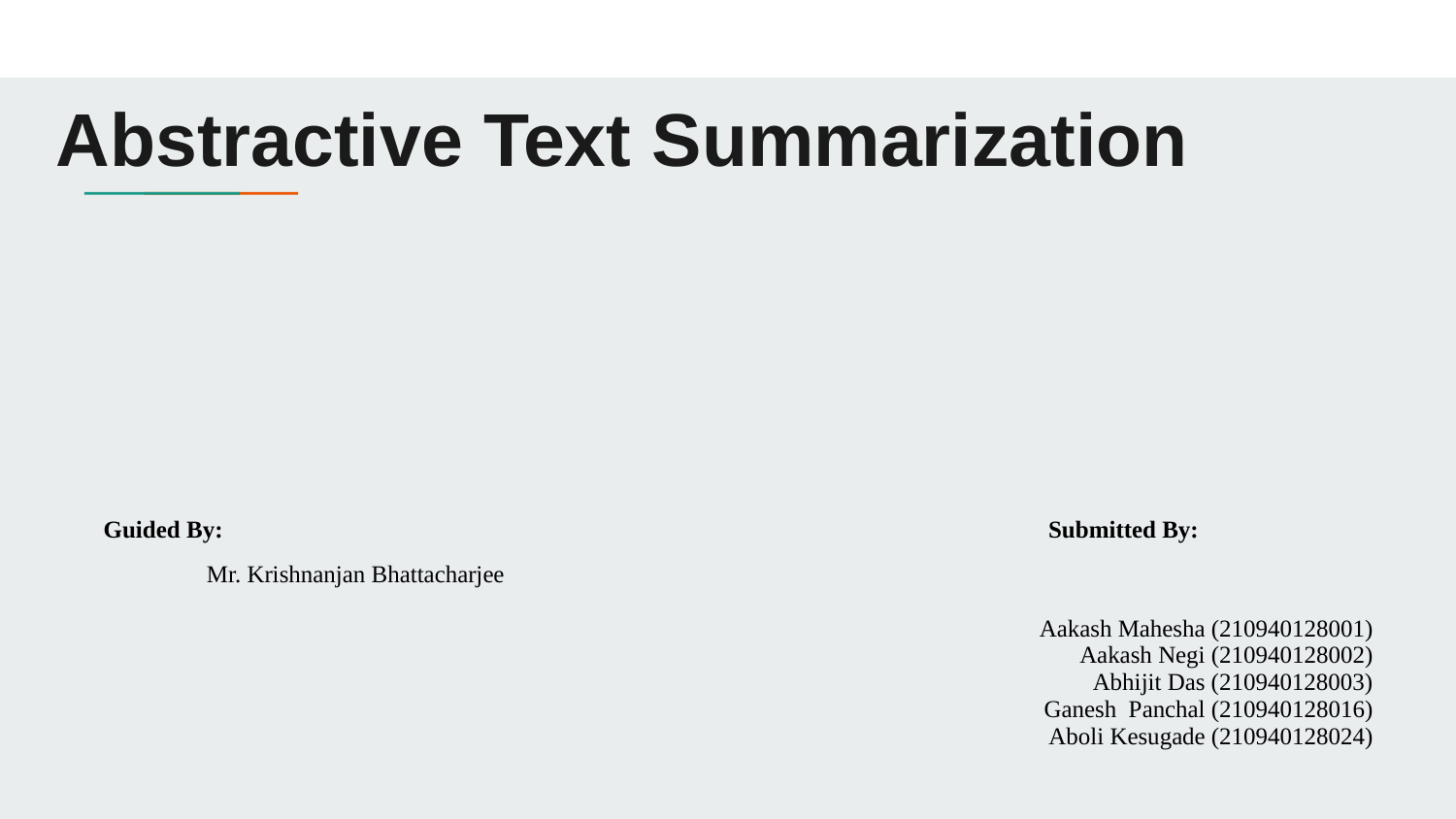

# Abstractive Text Summarization

Guided By:                                                                                                                                        Submitted By:
                 Mr. Krishnanjan Bhattacharjee
                                                                                                                        Aakash Mahesha (210940128001)
                                        Aakash Negi (210940128002)
                                        Abhijit Das (210940128003)
                                                                                                                        Ganesh  Panchal (210940128016)
                                                          Aboli Kesugade (210940128024)